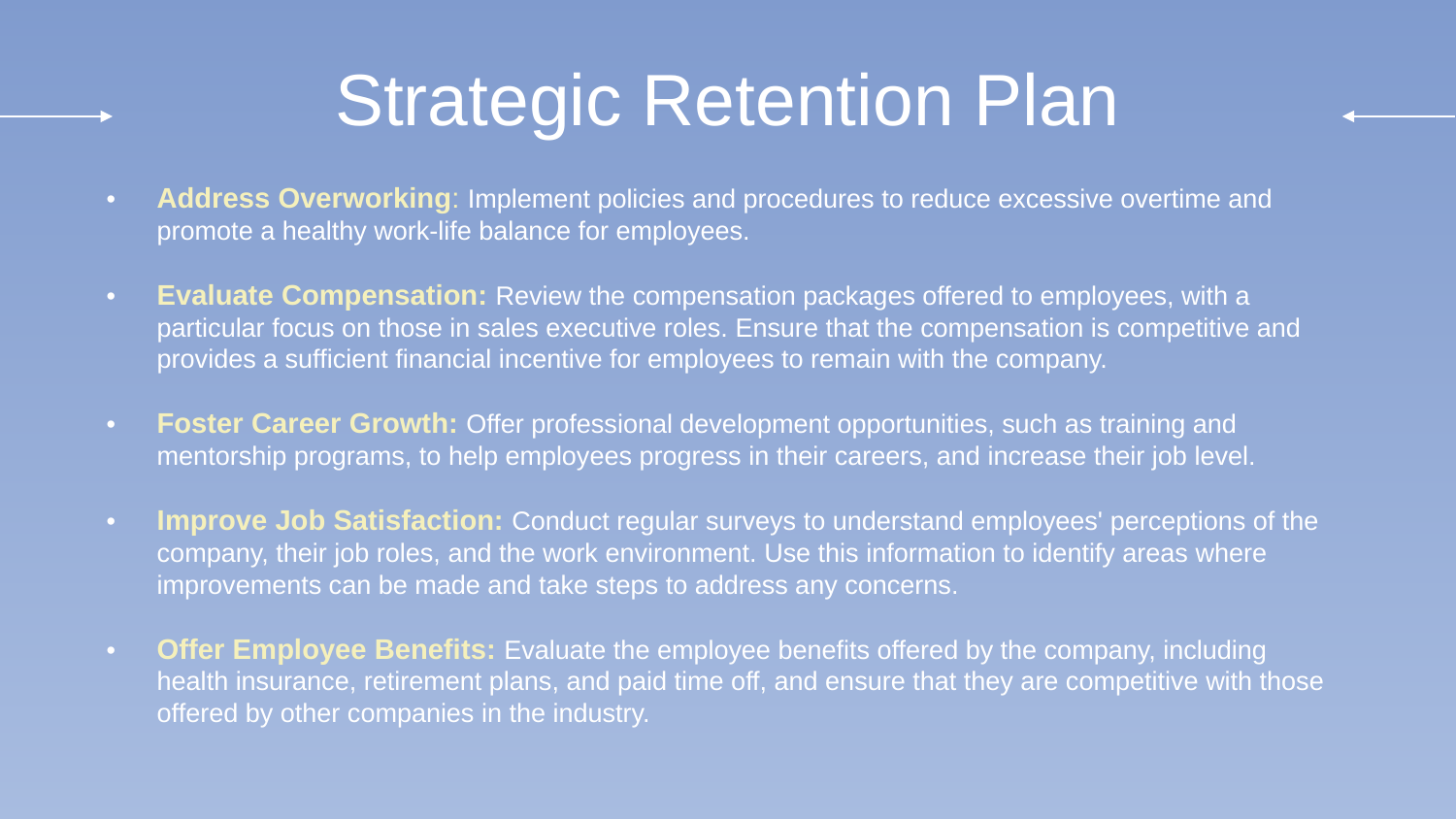

# Strategic Retention Plan
•	Address Overworking: Implement policies and procedures to reduce excessive overtime and promote a healthy work-life balance for employees.

•	Evaluate Compensation: Review the compensation packages offered to employees, with a particular focus on those in sales executive roles. Ensure that the compensation is competitive and provides a sufficient financial incentive for employees to remain with the company.

•	Foster Career Growth: Offer professional development opportunities, such as training and mentorship programs, to help employees progress in their careers, and increase their job level.

•	Improve Job Satisfaction: Conduct regular surveys to understand employees' perceptions of the company, their job roles, and the work environment. Use this information to identify areas where improvements can be made and take steps to address any concerns.

•	Offer Employee Benefits: Evaluate the employee benefits offered by the company, including health insurance, retirement plans, and paid time off, and ensure that they are competitive with those offered by other companies in the industry.